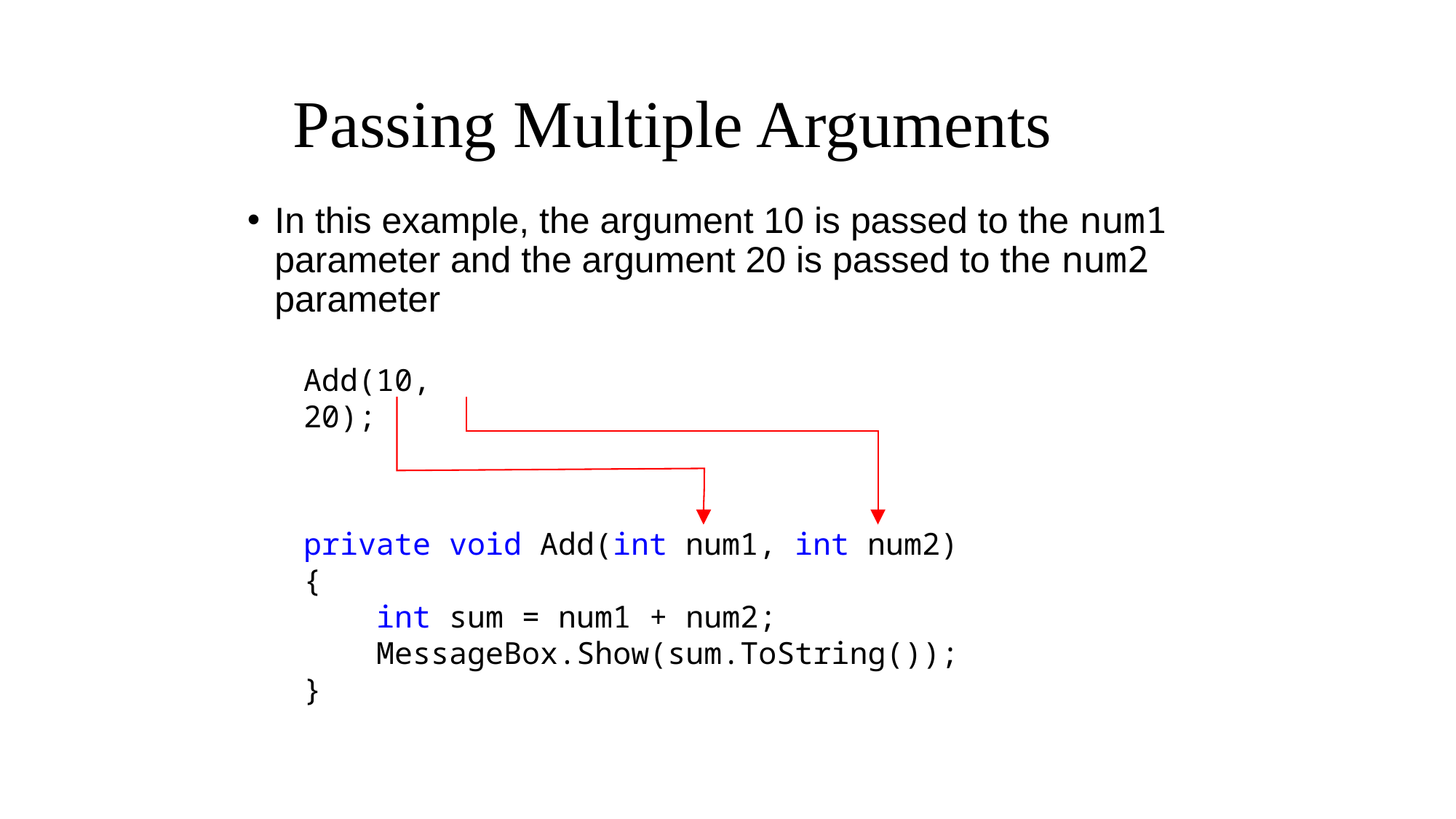

# Passing Multiple Arguments
In this example, the argument 10 is passed to the num1 parameter and the argument 20 is passed to the num2 parameter
Add(10, 20);

private void Add(int num1, int num2)
{
    int sum = num1 + num2;
    MessageBox.Show(sum.ToString());
}